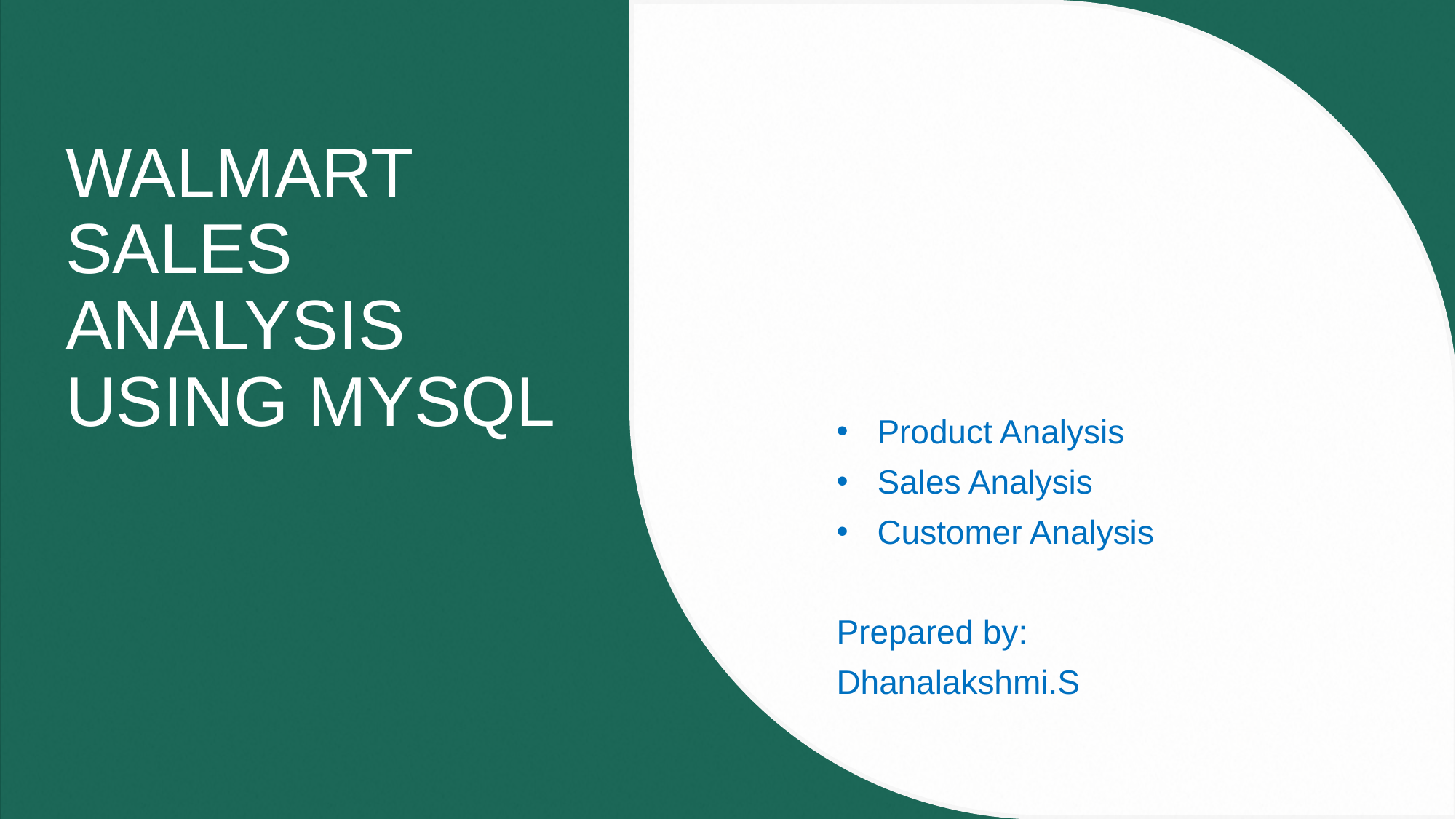

# WALMART SALES ANALYSIS USING MYSQL
Product Analysis
Sales Analysis
Customer Analysis

Prepared by:
Dhanalakshmi.S